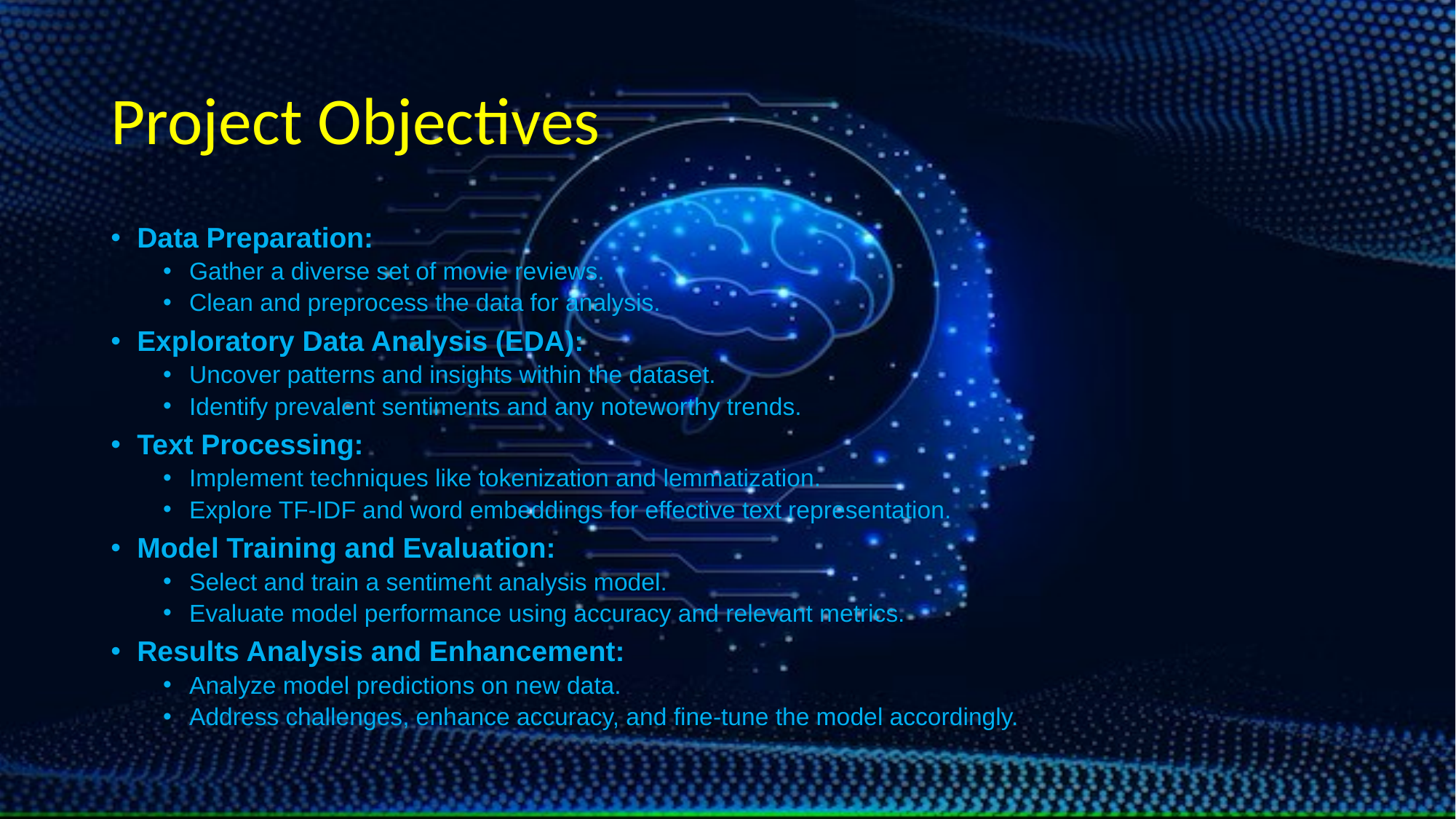

# Project Objectives
Data Preparation:
Gather a diverse set of movie reviews.
Clean and preprocess the data for analysis.
Exploratory Data Analysis (EDA):
Uncover patterns and insights within the dataset.
Identify prevalent sentiments and any noteworthy trends.
Text Processing:
Implement techniques like tokenization and lemmatization.
Explore TF-IDF and word embeddings for effective text representation.
Model Training and Evaluation:
Select and train a sentiment analysis model.
Evaluate model performance using accuracy and relevant metrics.
Results Analysis and Enhancement:
Analyze model predictions on new data.
Address challenges, enhance accuracy, and fine-tune the model accordingly.